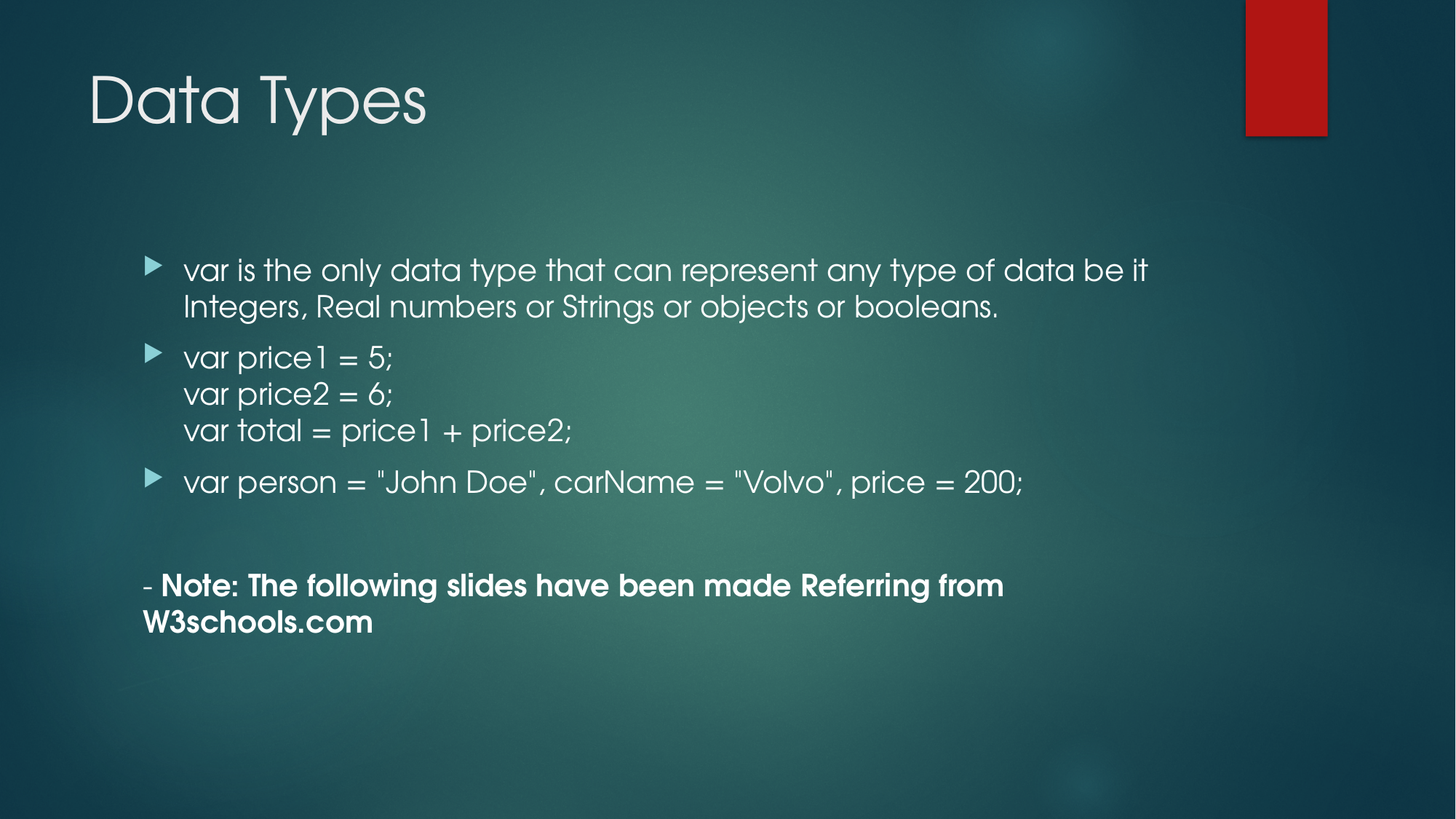

# Data Types
var is the only data type that can represent any type of data be it Integers, Real numbers or Strings or objects or booleans.
var price1 = 5;
var price2 = 6;
var total = price1 + price2;
var person = "John Doe", carName = "Volvo", price = 200;

- Note: The following slides have been made Referring from  W3schools.com